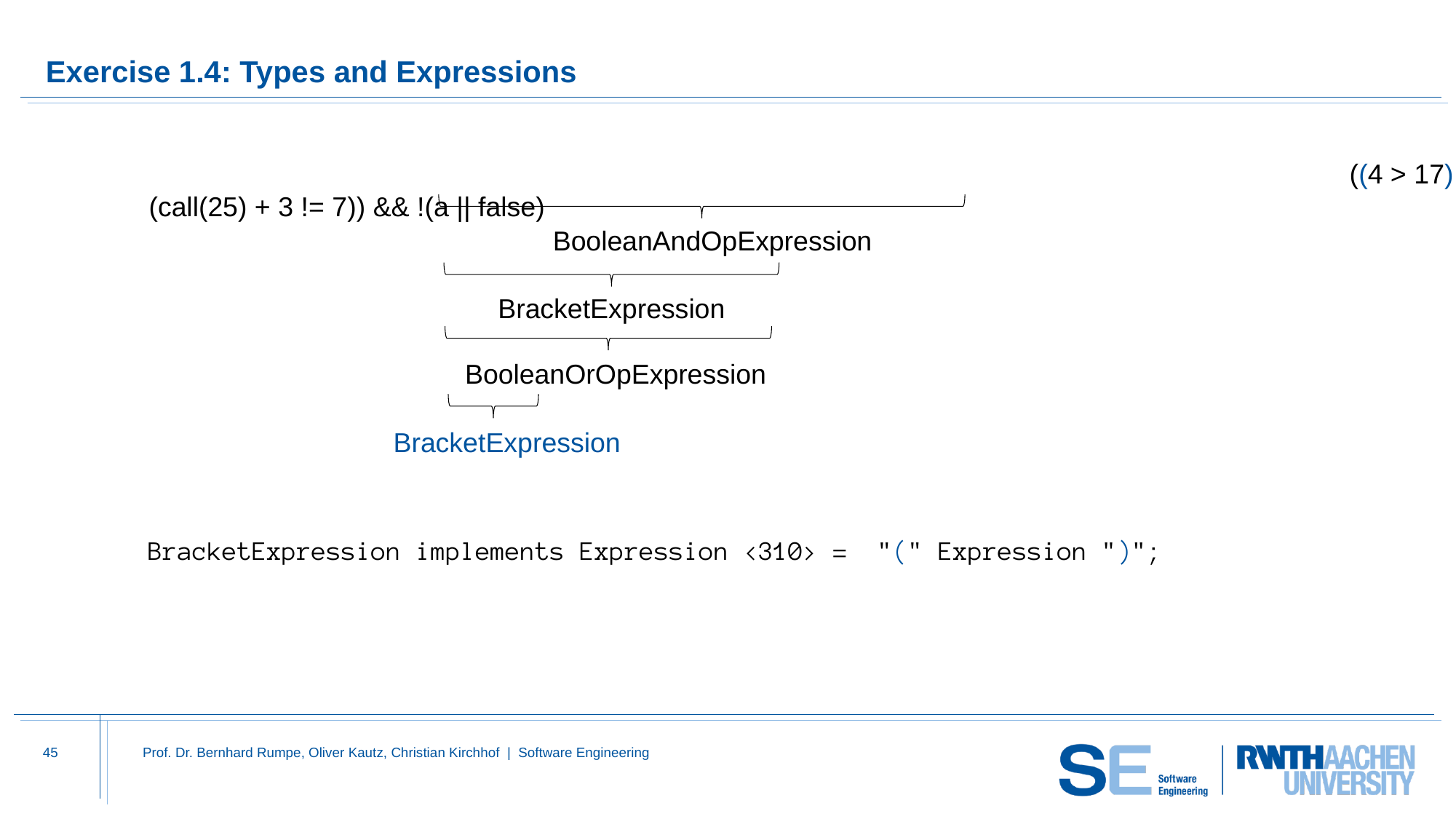

# Exercise 1.4: Types and Expressions

											((4 > 17) || (call(25) + 3 != 7)) && !(a || false)

BooleanAndOpExpression
BracketExpression
BooleanOrOpExpression

BracketExpression
BracketExpression implements Expression <310> =  "(" Expression ")";